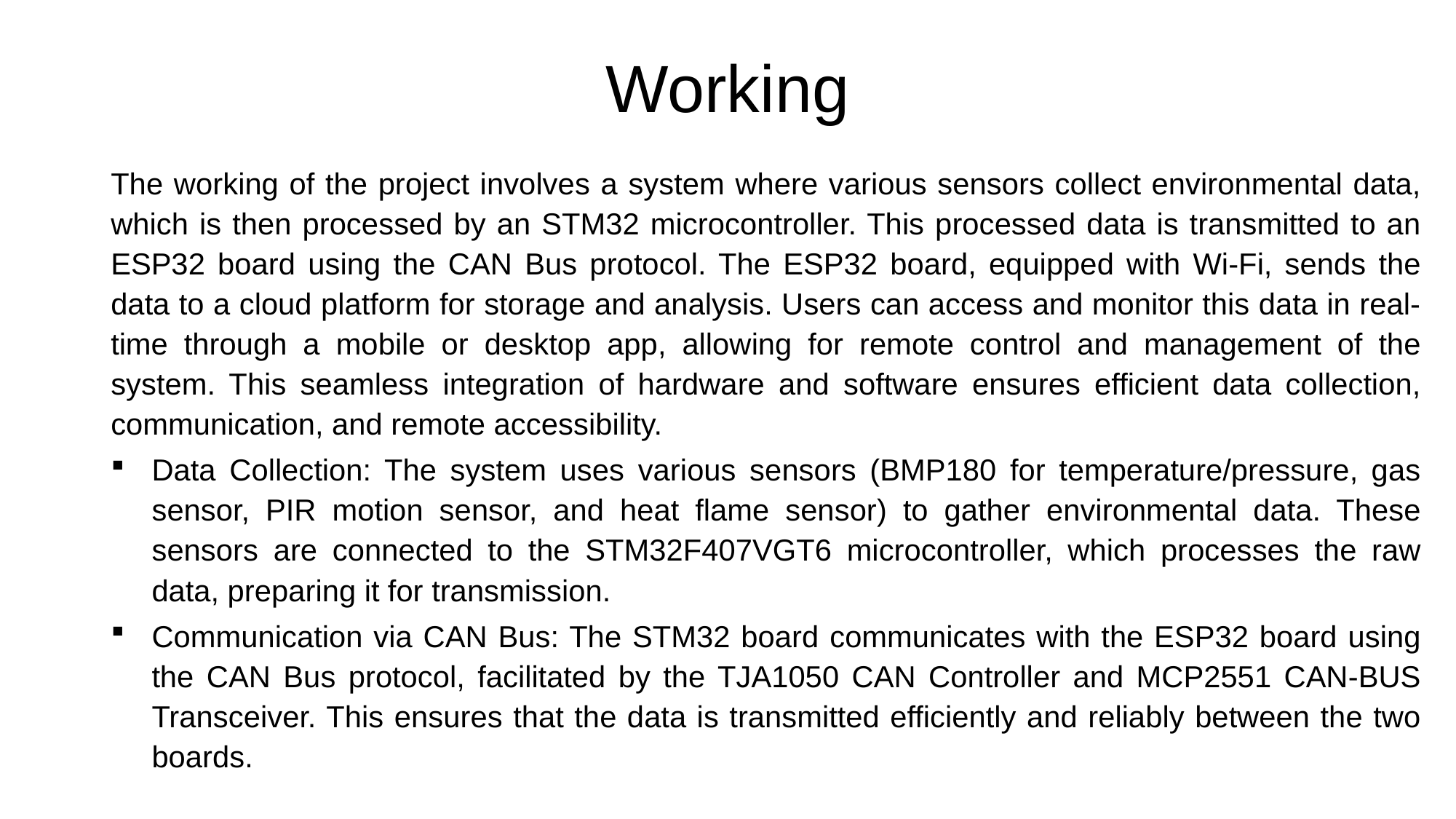

# Working
The working of the project involves a system where various sensors collect environmental data, which is then processed by an STM32 microcontroller. This processed data is transmitted to an ESP32 board using the CAN Bus protocol. The ESP32 board, equipped with Wi-Fi, sends the data to a cloud platform for storage and analysis. Users can access and monitor this data in real-time through a mobile or desktop app, allowing for remote control and management of the system. This seamless integration of hardware and software ensures efficient data collection, communication, and remote accessibility.
Data Collection: The system uses various sensors (BMP180 for temperature/pressure, gas sensor, PIR motion sensor, and heat flame sensor) to gather environmental data. These sensors are connected to the STM32F407VGT6 microcontroller, which processes the raw data, preparing it for transmission.
Communication via CAN Bus: The STM32 board communicates with the ESP32 board using the CAN Bus protocol, facilitated by the TJA1050 CAN Controller and MCP2551 CAN-BUS Transceiver. This ensures that the data is transmitted efficiently and reliably between the two boards.